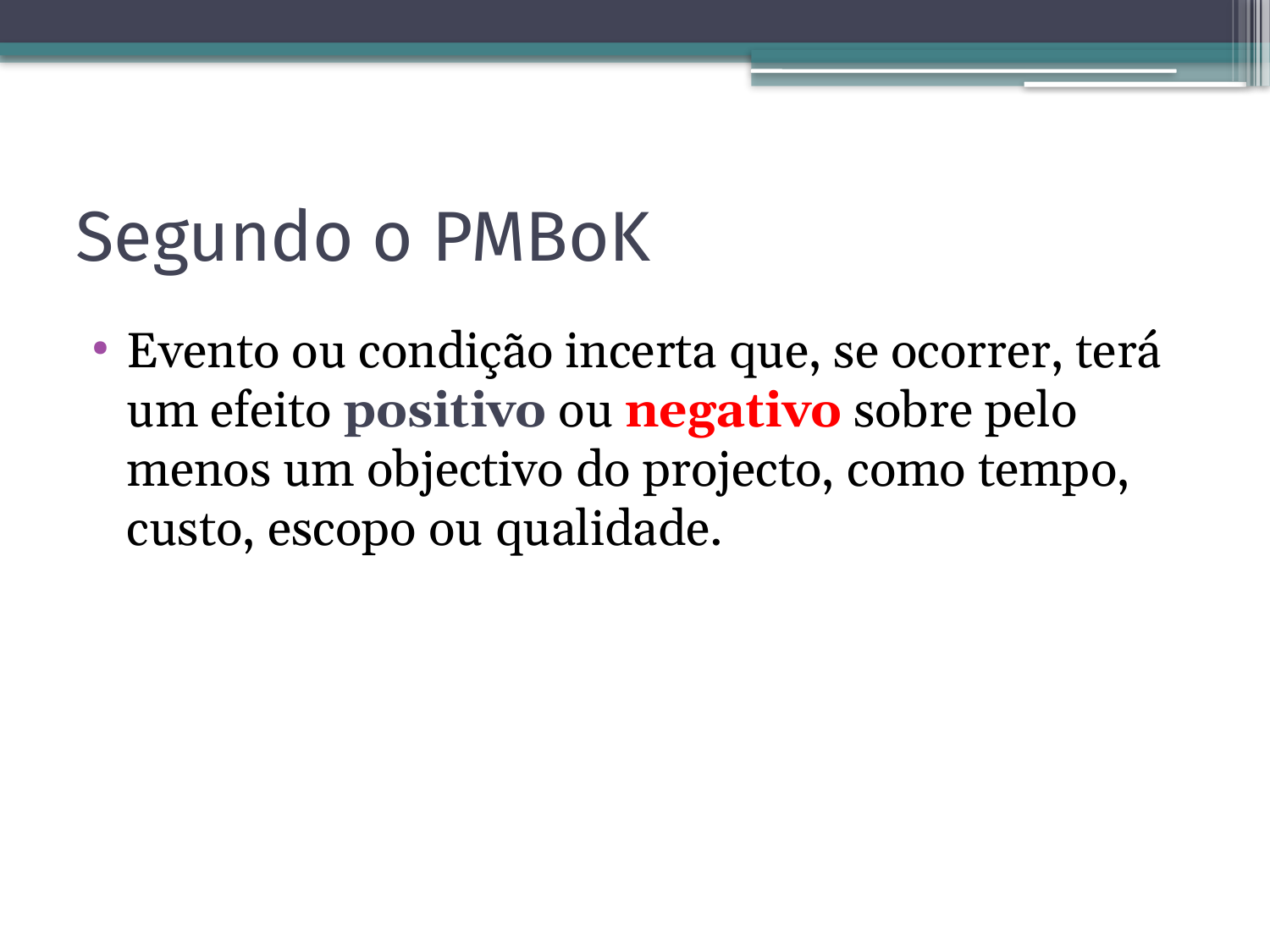

# Segundo o PMBoK
Evento ou condição incerta que, se ocorrer, terá um efeito positivo ou negativo sobre pelo menos um objectivo do projecto, como tempo, custo, escopo ou qualidade.